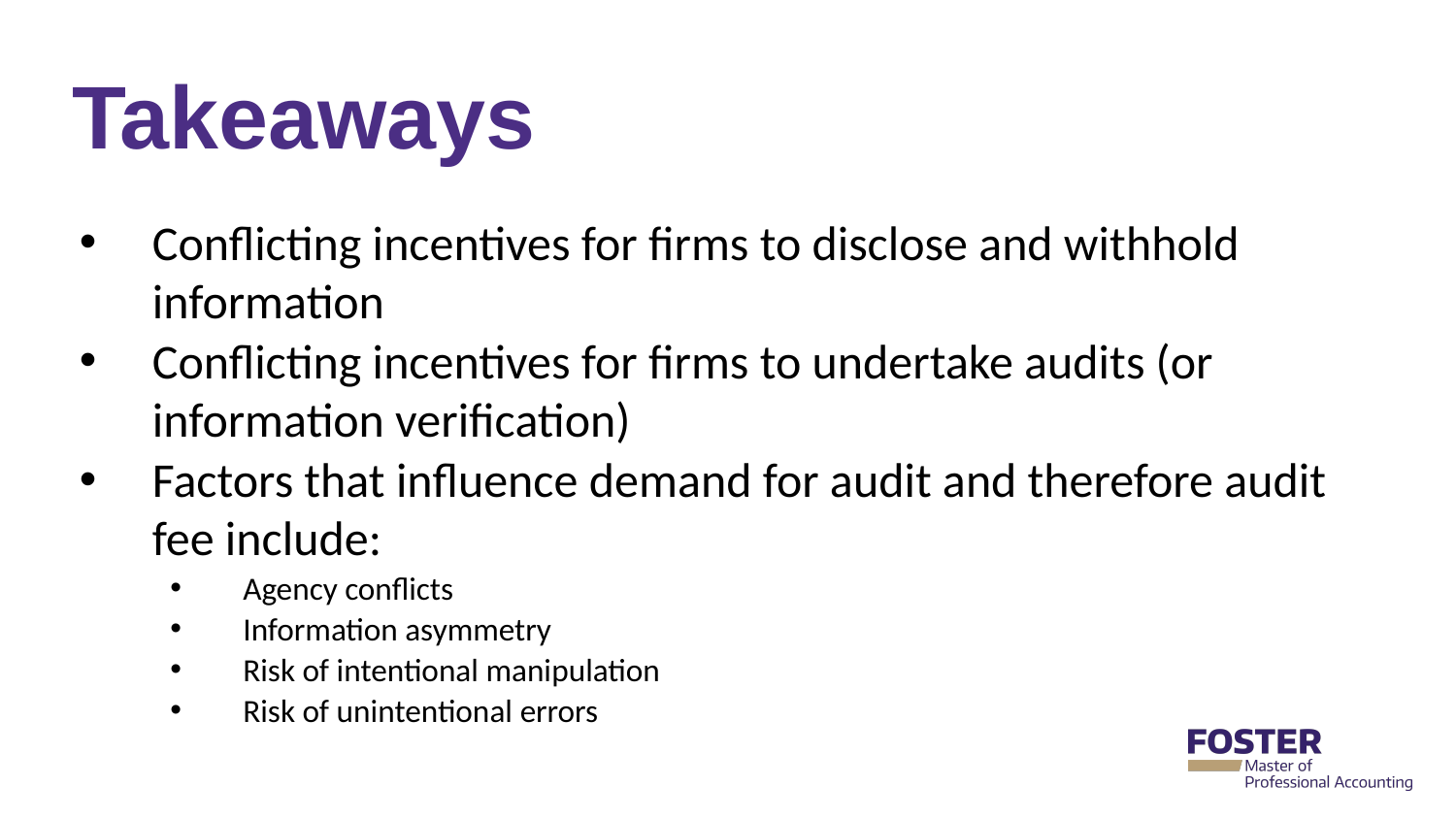

# Takeaways

Conflicting incentives for firms to disclose and withhold information
Conflicting incentives for firms to undertake audits (or information verification)
Factors that influence demand for audit and therefore audit fee include:
Agency conflicts
Information asymmetry
Risk of intentional manipulation
Risk of unintentional errors